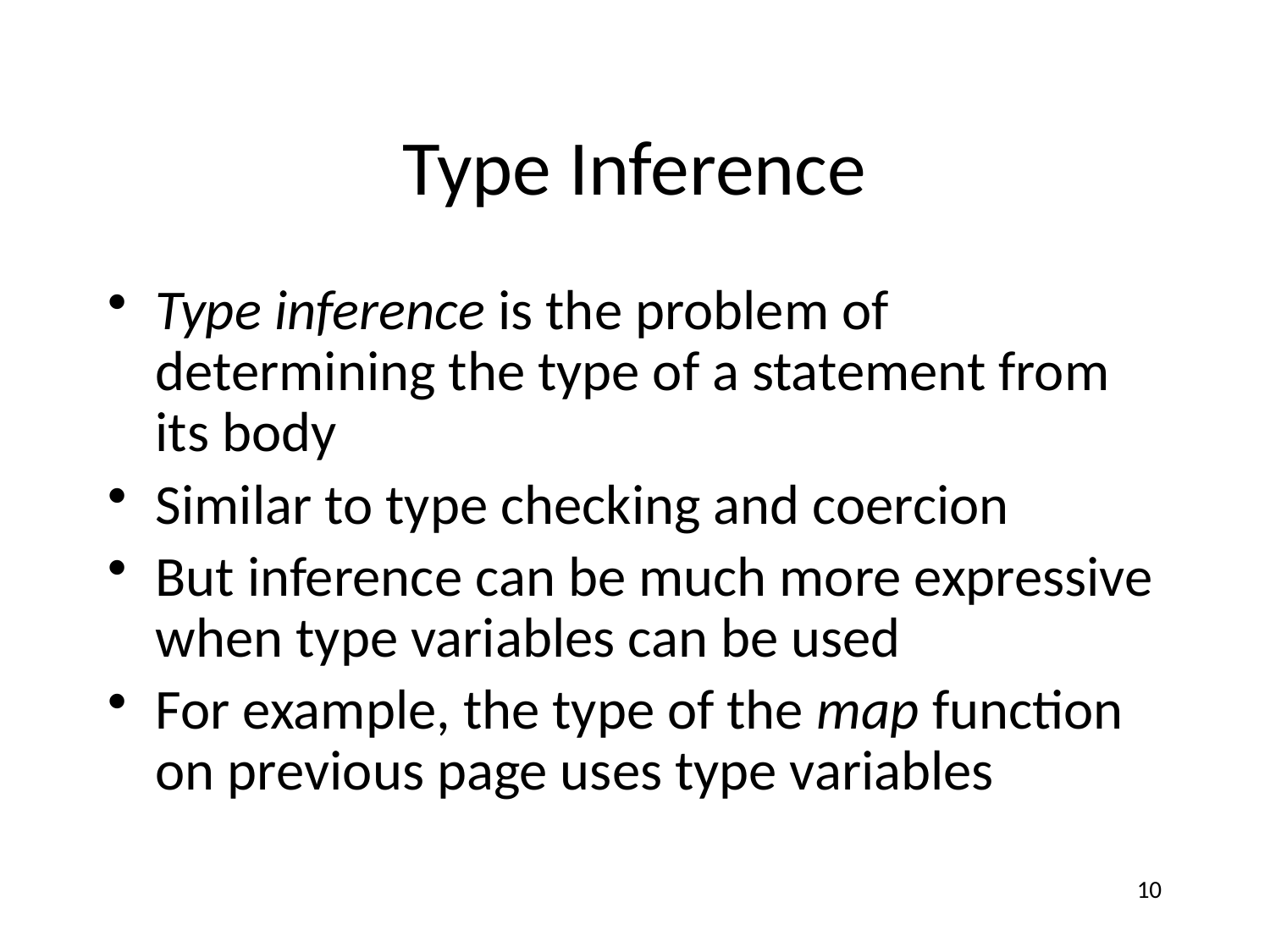

# Type Inference
Type inference is the problem of determining the type of a statement from its body
Similar to type checking and coercion
But inference can be much more expressive when type variables can be used
For example, the type of the map function on previous page uses type variables
10